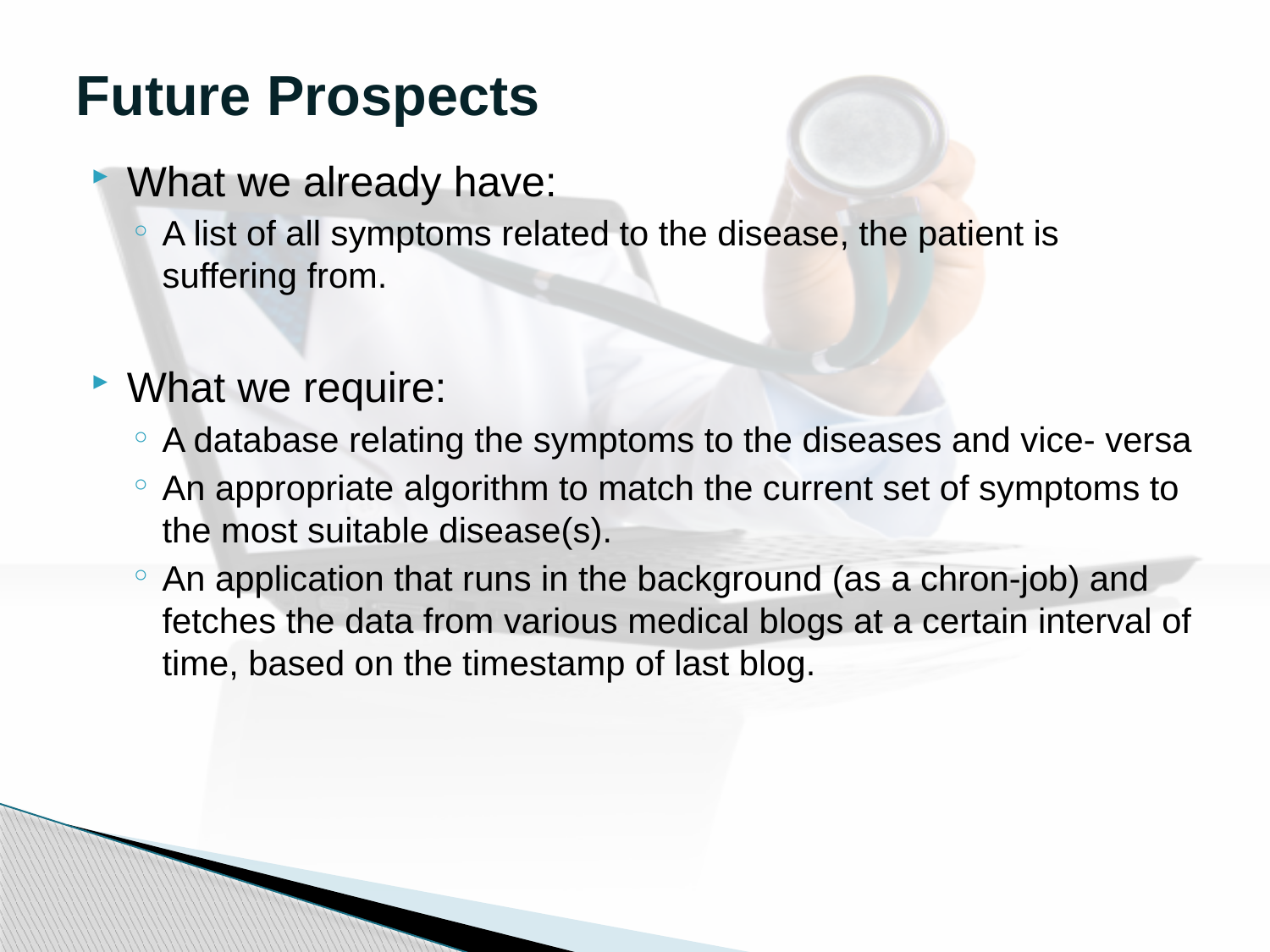

# Future Prospects
What we already have:
A list of all symptoms related to the disease, the patient is suffering from.

What we require:
A database relating the symptoms to the diseases and vice- versa
An appropriate algorithm to match the current set of symptoms to the most suitable disease(s).
An application that runs in the background (as a chron-job) and fetches the data from various medical blogs at a certain interval of time, based on the timestamp of last blog.